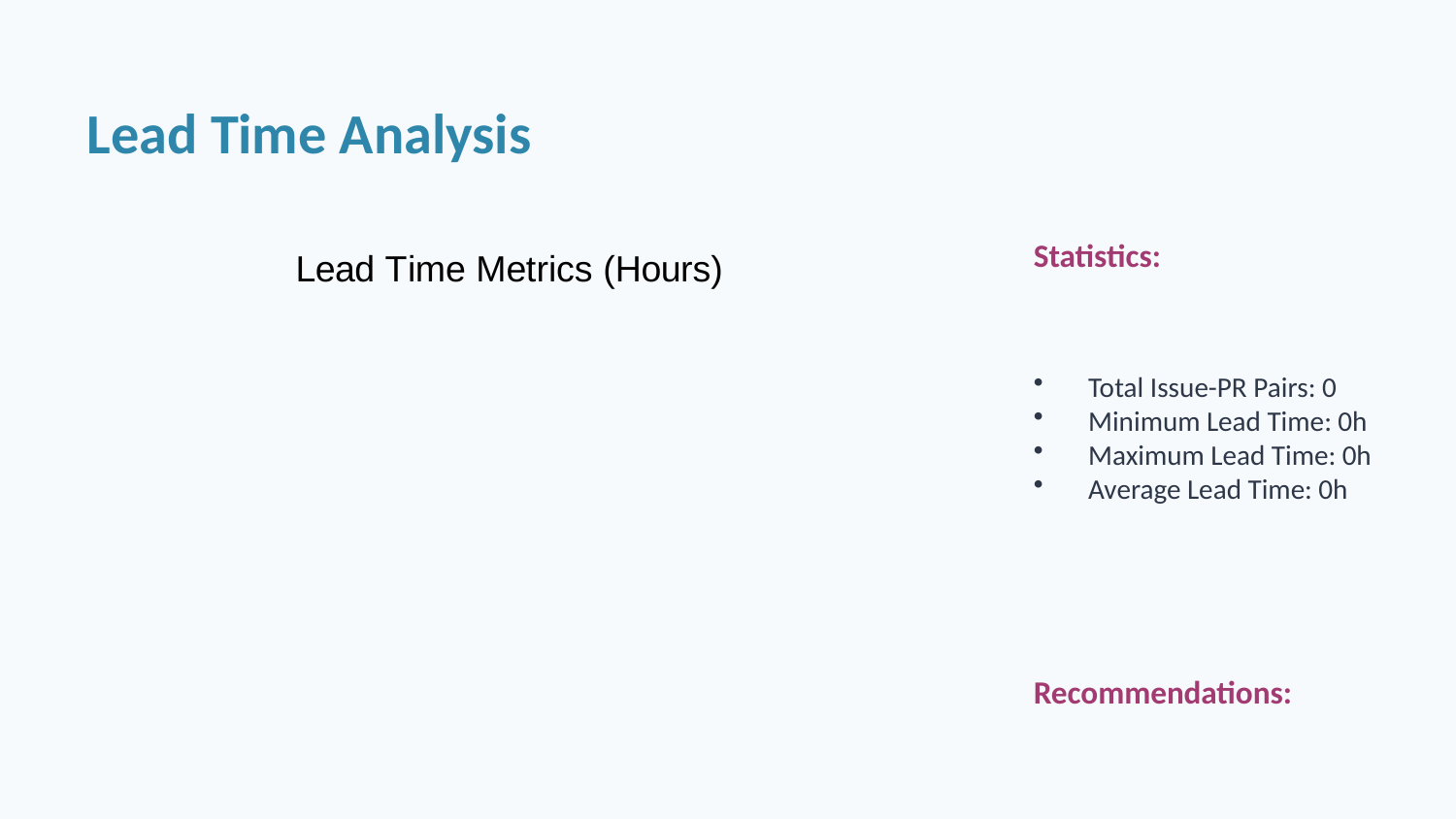

Lead Time Analysis

[unsupported chart]

Statistics:
Total Issue-PR Pairs: 0
Minimum Lead Time: 0h
Maximum Lead Time: 0h
Average Lead Time: 0h
Recommendations:
Improve issue-PR linking practices